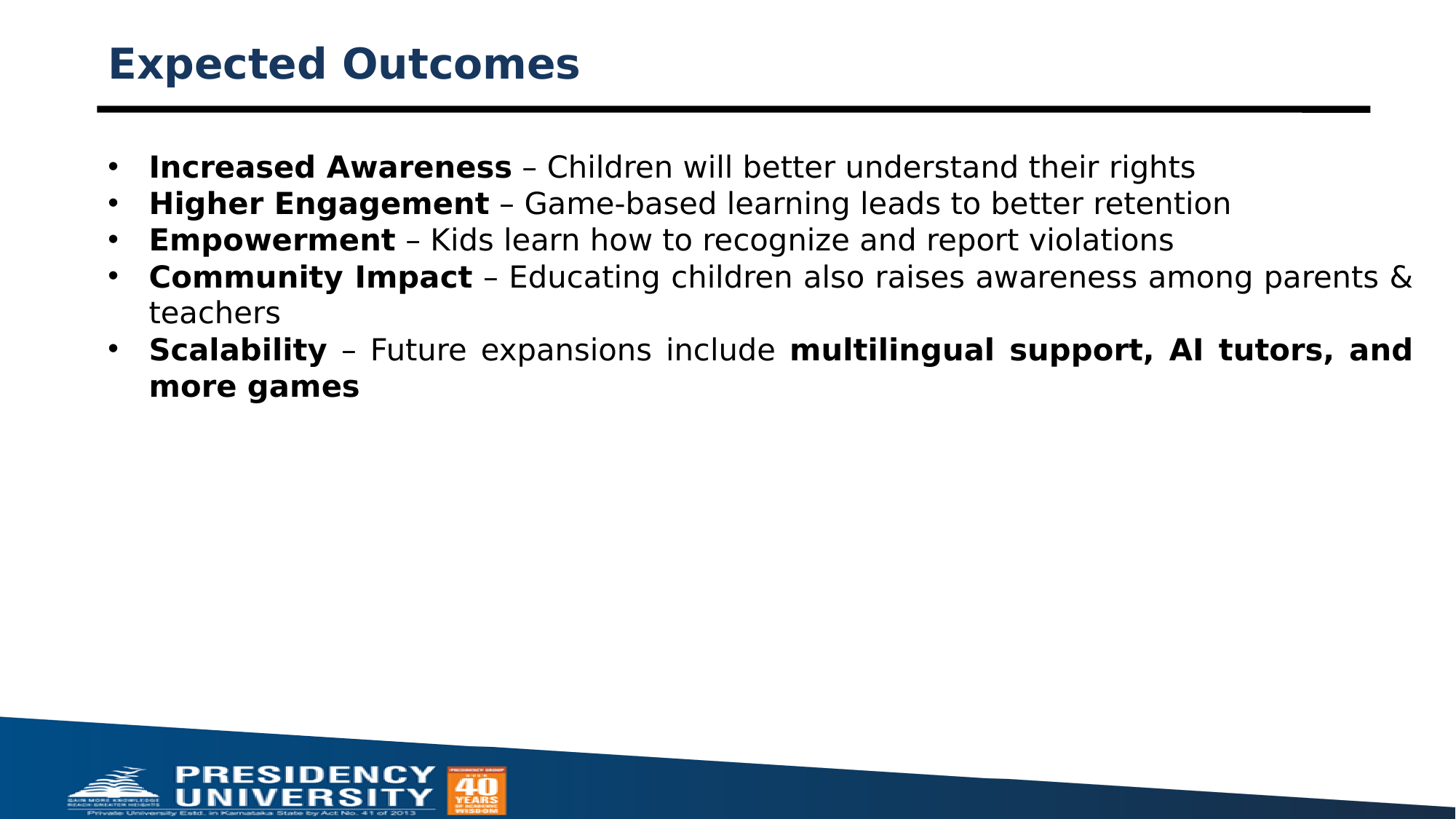

# Expected Outcomes
Increased Awareness – Children will better understand their rights
Higher Engagement – Game-based learning leads to better retention
Empowerment – Kids learn how to recognize and report violations
Community Impact – Educating children also raises awareness among parents & teachers
Scalability – Future expansions include multilingual support, AI tutors, and more games